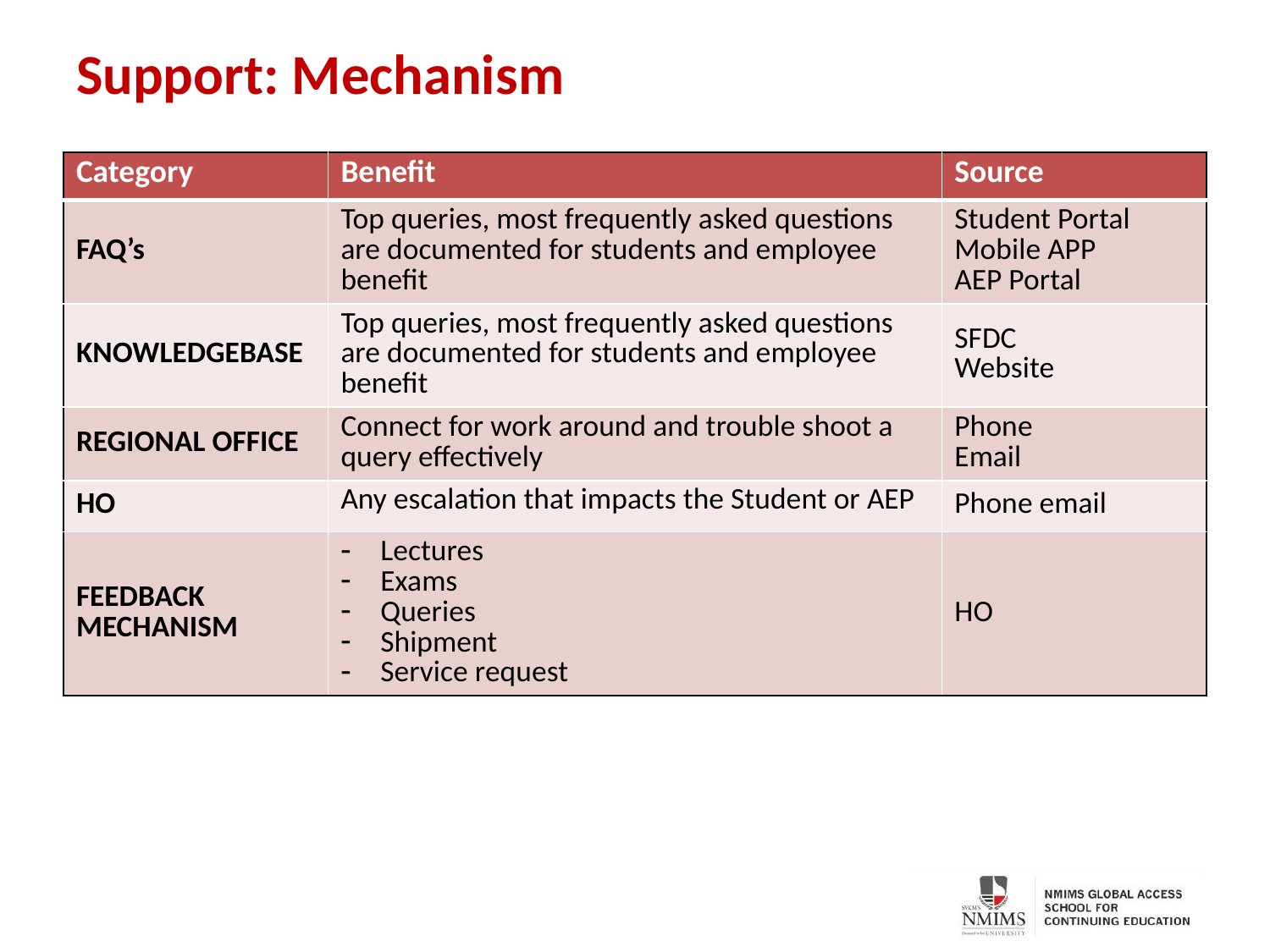

# Support: Mechanism
| Category | Benefit | Source |
| --- | --- | --- |
| FAQ’s | Top queries, most frequently asked questions are documented for students and employee benefit | Student Portal Mobile APP AEP Portal |
| KNOWLEDGEBASE | Top queries, most frequently asked questions are documented for students and employee benefit | SFDC Website |
| REGIONAL OFFICE | Connect for work around and trouble shoot a query effectively | Phone Email |
| HO | Any escalation that impacts the Student or AEP | Phone email |
| FEEDBACK MECHANISM | Lectures Exams Queries Shipment Service request | HO |